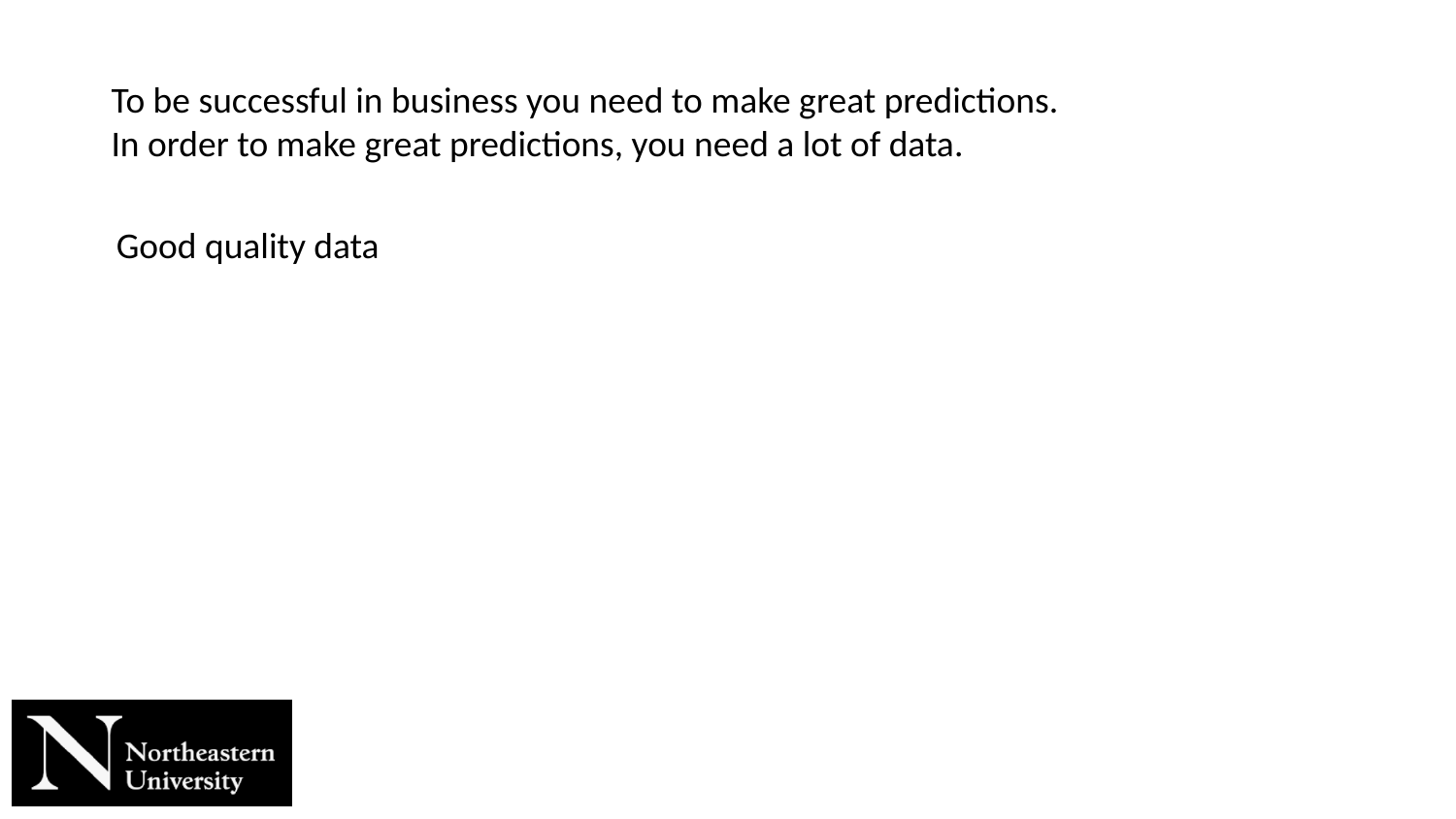

To be successful in business you need to make great predictions.
In order to make great predictions, you need a lot of data.
Good quality data